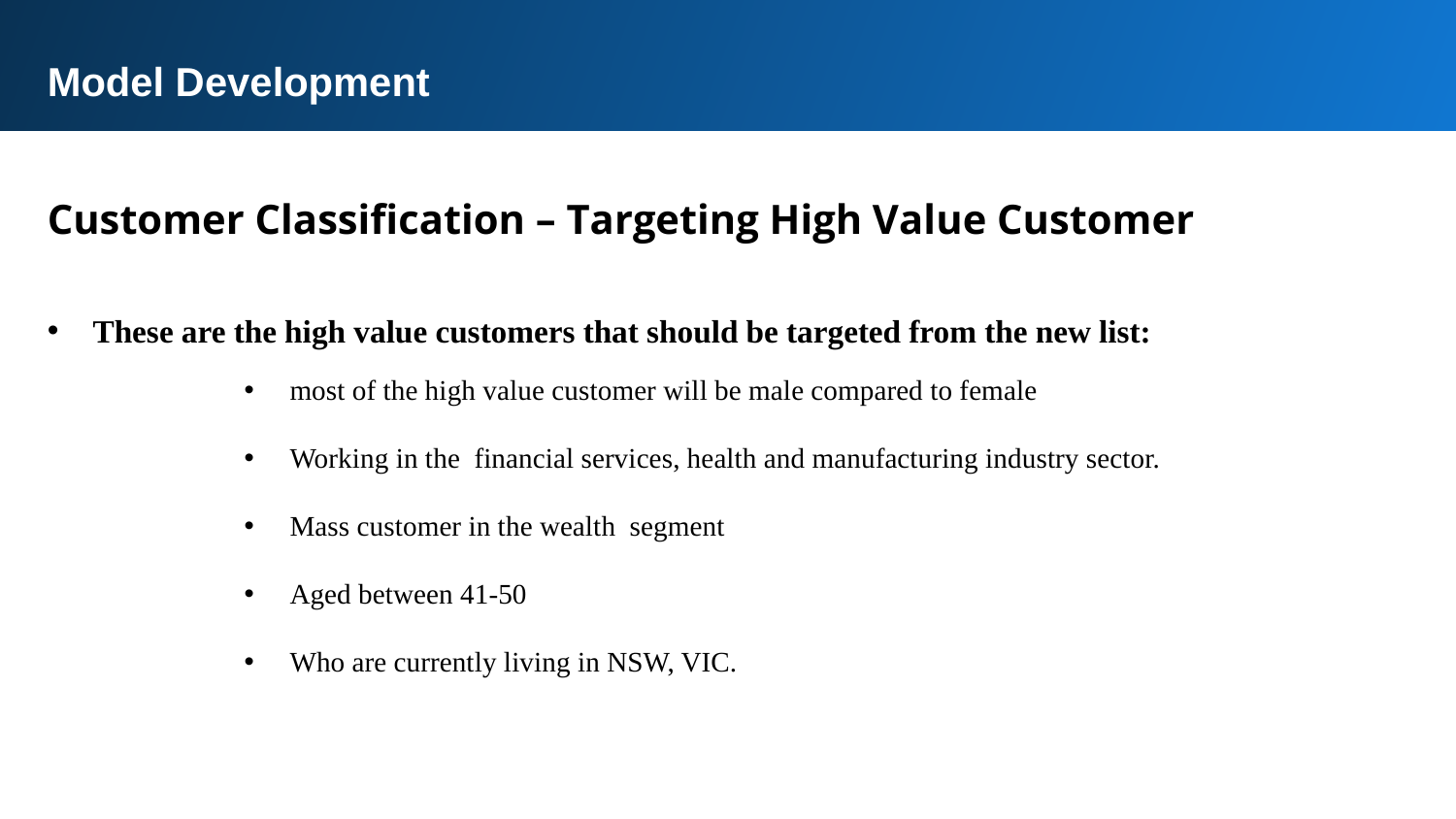

Model Development
Customer Classification – Targeting High Value Customer
These are the high value customers that should be targeted from the new list:
most of the high value customer will be male compared to female

Working in the  financial services, health and manufacturing industry sector.

Mass customer in the wealth  segment

Aged between 41-50

Who are currently living in NSW, VIC.